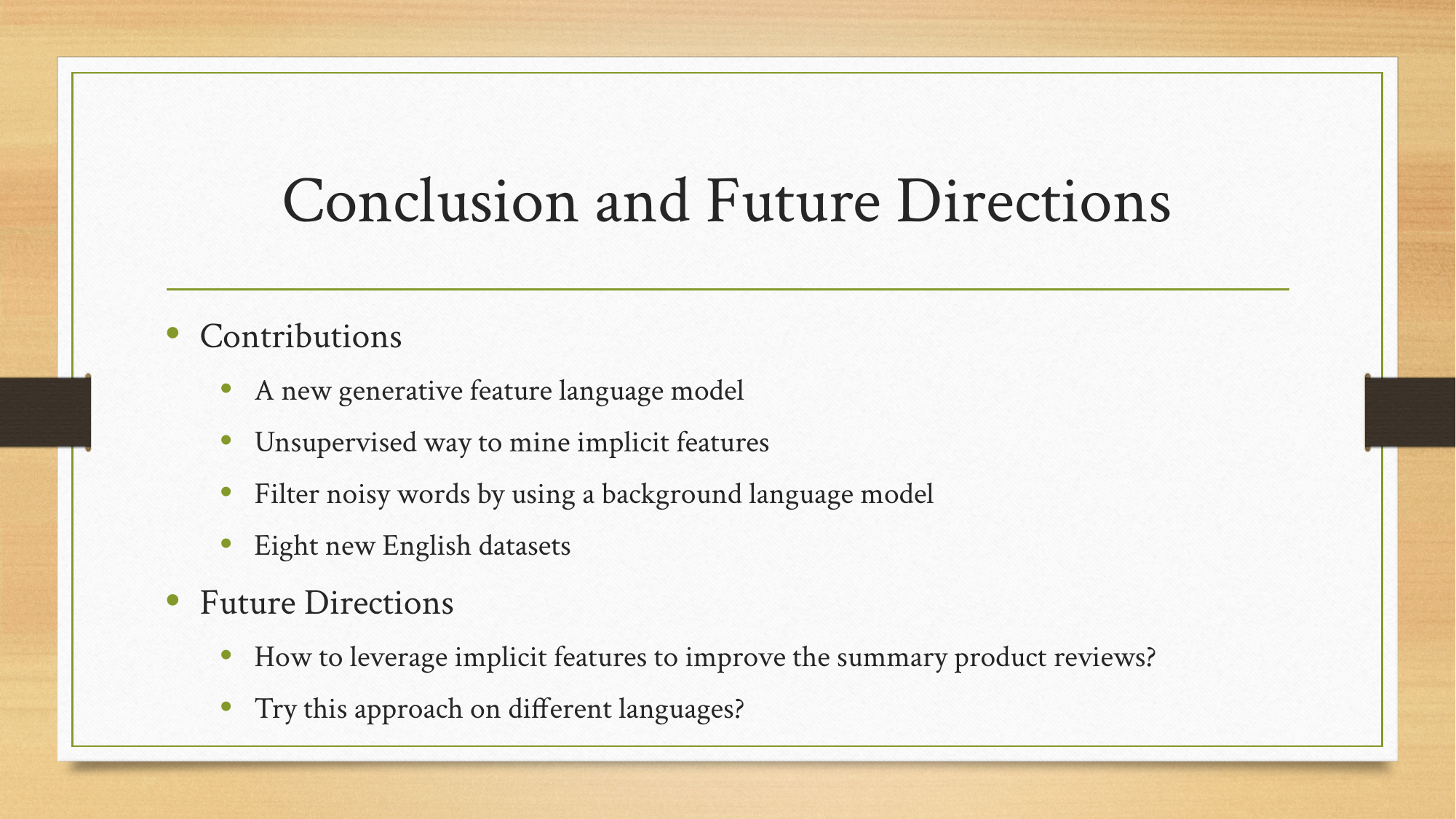

# Conclusion and Future Directions
Contributions
A new generative feature language model
Unsupervised way to mine implicit features
Filter noisy words by using a background language model
Eight new English datasets
Future Directions
How to leverage implicit features to improve the summary product reviews?
Try this approach on different languages?